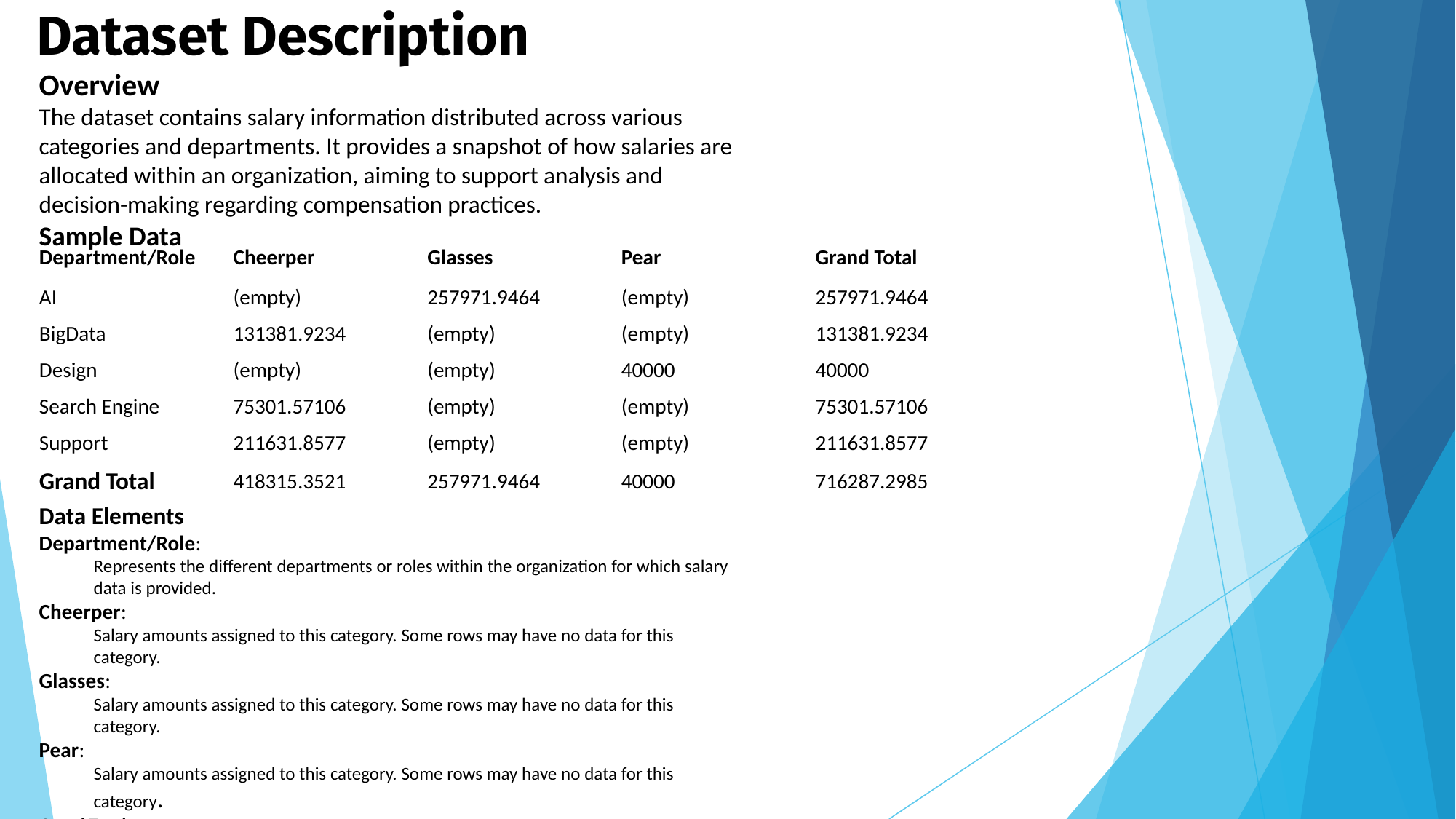

# Dataset Description
Overview
The dataset contains salary information distributed across various categories and departments. It provides a snapshot of how salaries are allocated within an organization, aiming to support analysis and decision-making regarding compensation practices.

Sample Data
| Department/Role | Cheerper | Glasses | Pear | Grand Total |
| --- | --- | --- | --- | --- |
| AI | (empty) | 257971.9464 | (empty) | 257971.9464 |
| BigData | 131381.9234 | (empty) | (empty) | 131381.9234 |
| Design | (empty) | (empty) | 40000 | 40000 |
| Search Engine | 75301.57106 | (empty) | (empty) | 75301.57106 |
| Support | 211631.8577 | (empty) | (empty) | 211631.8577 |
| Grand Total | 418315.3521 | 257971.9464 | 40000 | 716287.2985 |
Data Elements
Department/Role:
Represents the different departments or roles within the organization for which salary data is provided.
Cheerper:
Salary amounts assigned to this category. Some rows may have no data for this category.
Glasses:
Salary amounts assigned to this category. Some rows may have no data for this category.
Pear:
Salary amounts assigned to this category. Some rows may have no data for this category.
Grand Total:
The total salary amount for each department or role, summing up the values across all categories (Cheerper, Glasses, Pear).